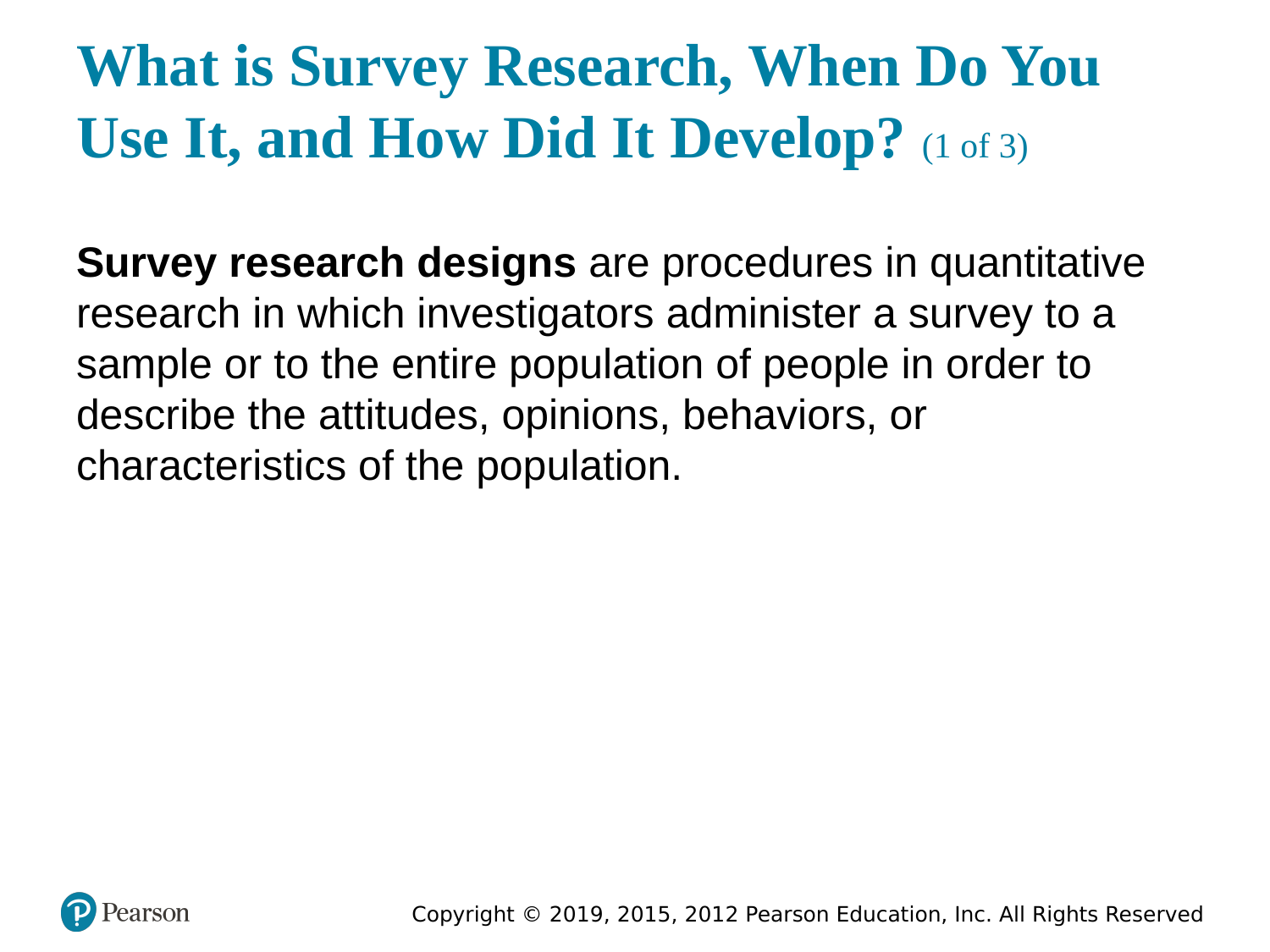

# What is Survey Research, When Do You Use It, and How Did It Develop? (1 of 3)
Survey research designs are procedures in quantitative research in which investigators administer a survey to a sample or to the entire population of people in order to describe the attitudes, opinions, behaviors, or characteristics of the population.